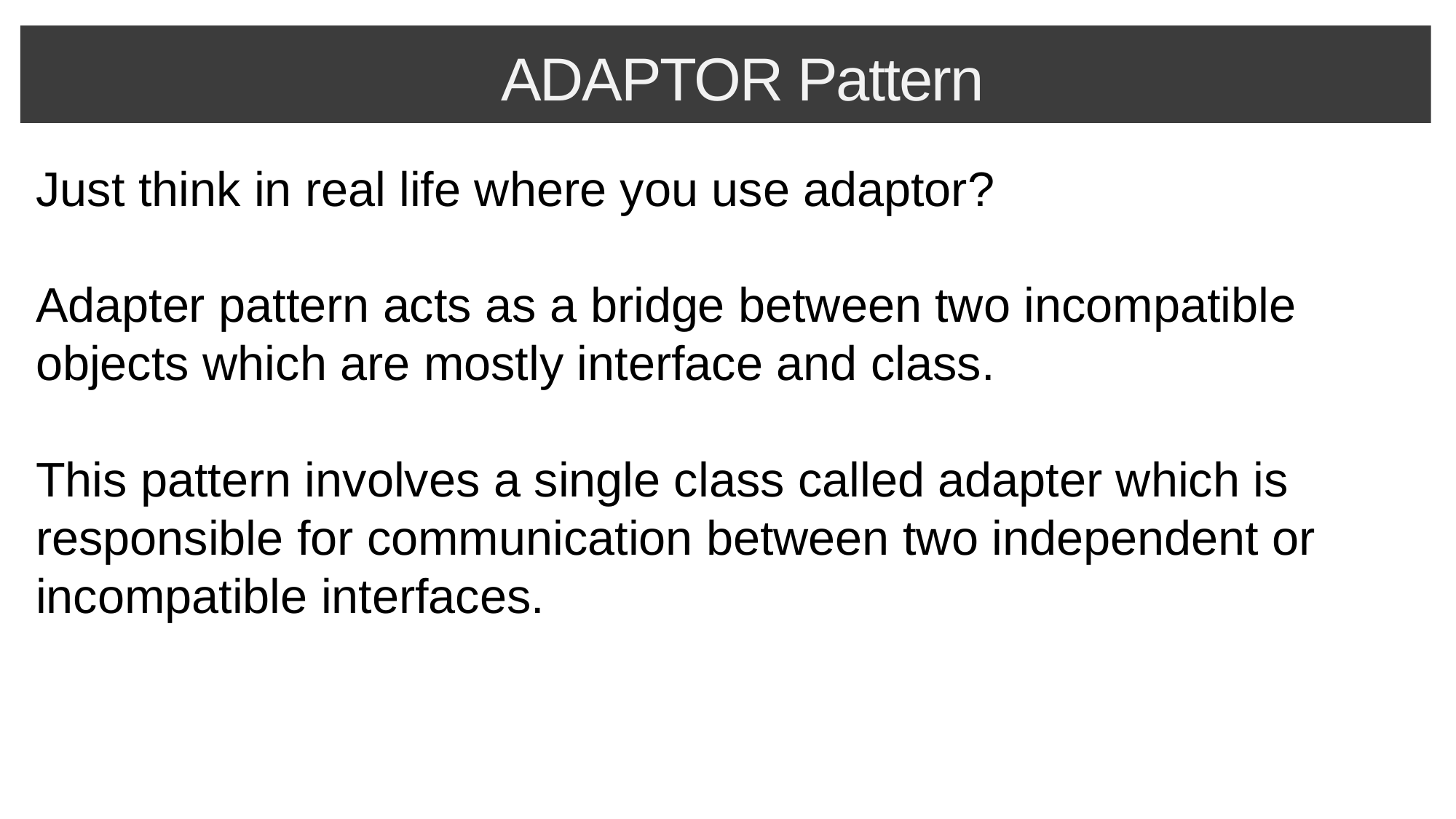

ADAPTOR Pattern
Just think in real life where you use adaptor?

Adapter pattern acts as a bridge between two incompatible objects which are mostly interface and class.

This pattern involves a single class called adapter which is responsible for communication between two independent or incompatible interfaces.